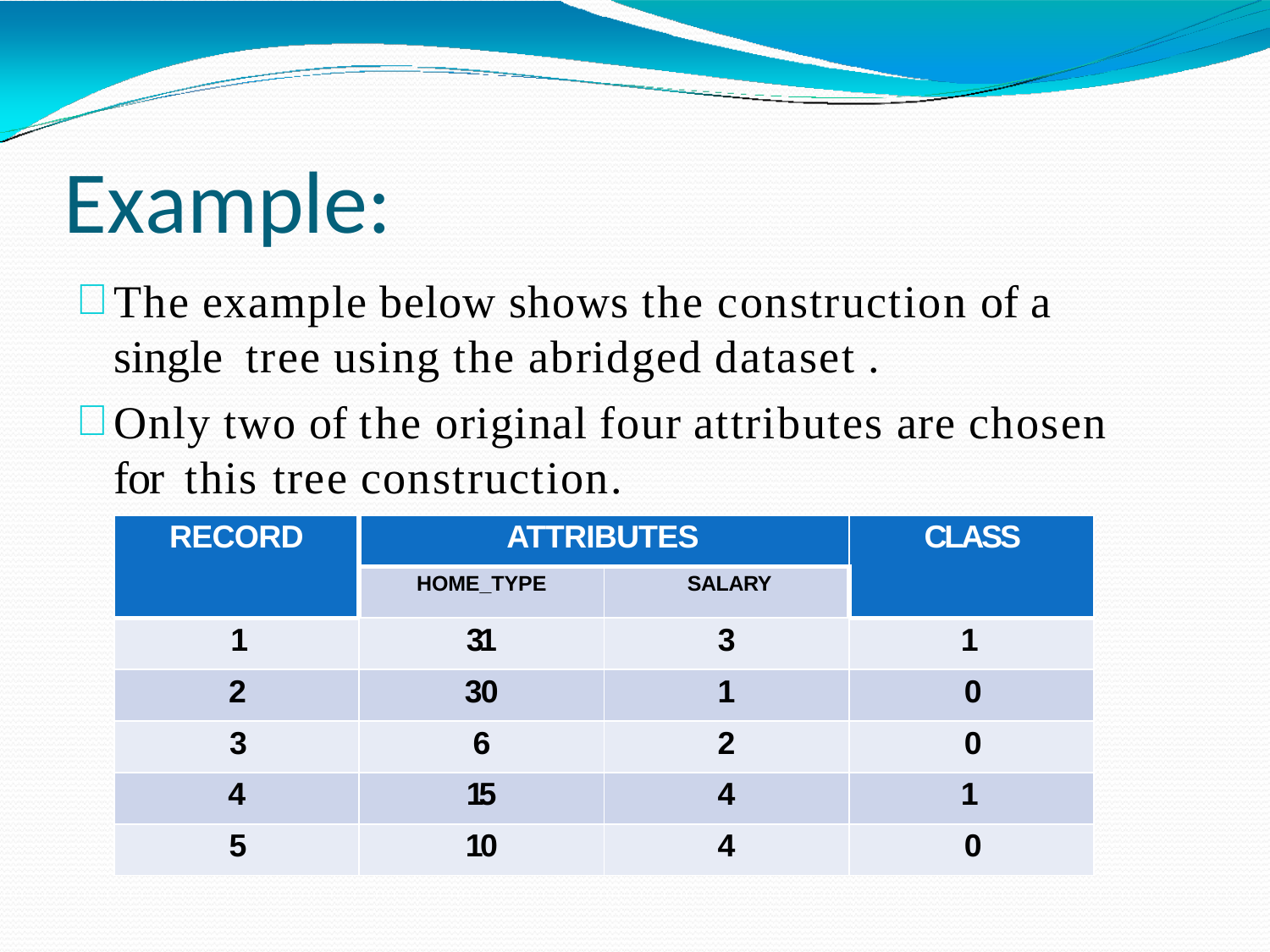

# Example:
The example below shows the construction of a single  tree using the abridged dataset .
Only two of the original four attributes are chosen for  this tree construction.
| RECORD | ATTRIBUTES |  | CLASS |
| --- | --- | --- | --- |
|  | HOME\_TYPE | SALARY |  |
| 1 | 31 | 3 | 1 |
| 2 | 30 | 1 | 0 |
| 3 | 6 | 2 | 0 |
| 4 | 15 | 4 | 1 |
| 5 | 10 | 4 | 0 |